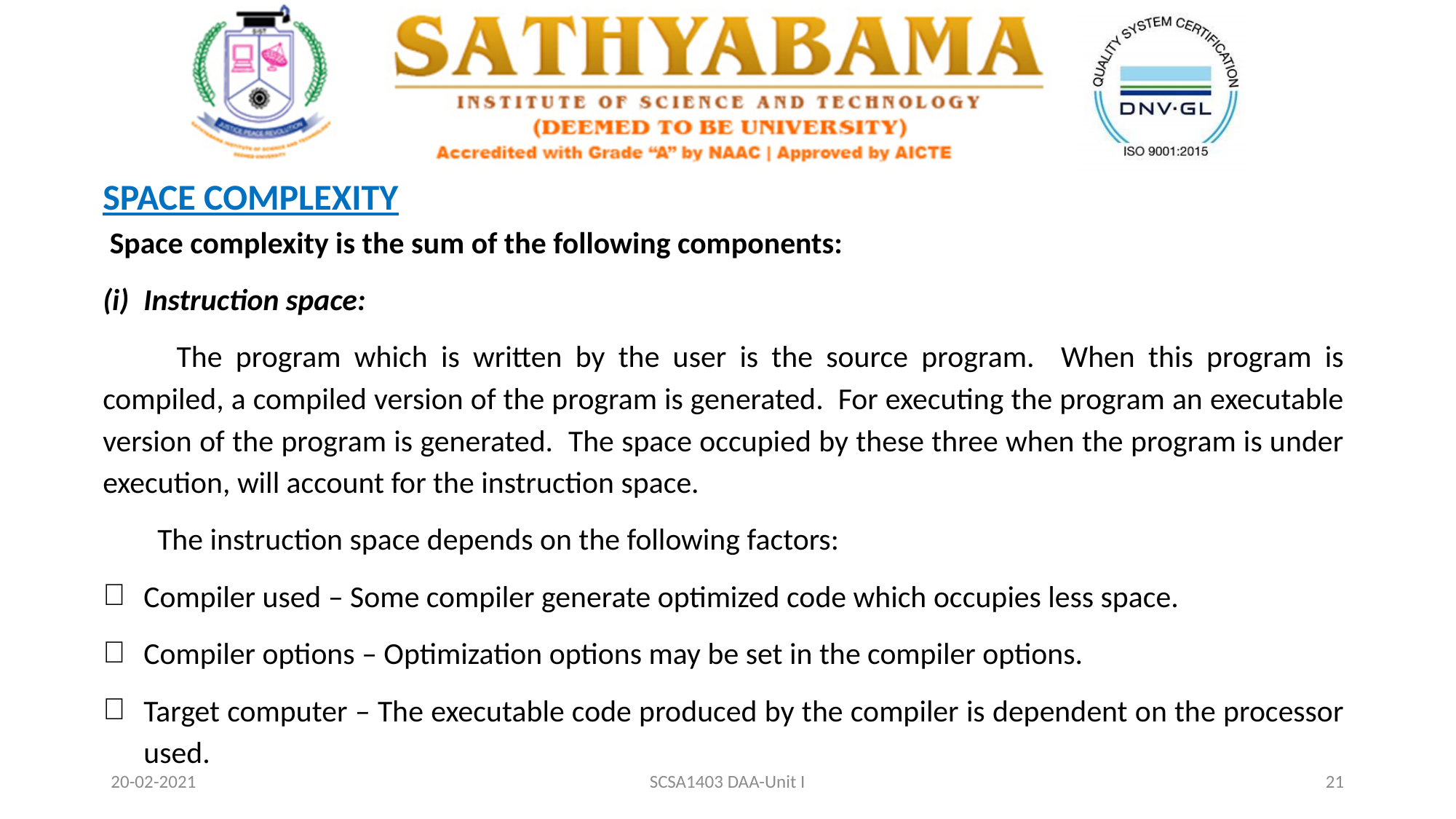

SPACE COMPLEXITY
 Space complexity is the sum of the following components:
Instruction space:
   	The program which is written by the user is the source program.  When this program is compiled, a compiled version of the program is generated.  For executing the program an executable version of the program is generated.  The space occupied by these three when the program is under execution, will account for the instruction space.
	The instruction space depends on the following factors:
Compiler used – Some compiler generate optimized code which occupies less space.
Compiler options – Optimization options may be set in the compiler options.
Target computer – The executable code produced by the compiler is dependent on the processor used.

20-02-2021
SCSA1403 DAA-Unit I
21